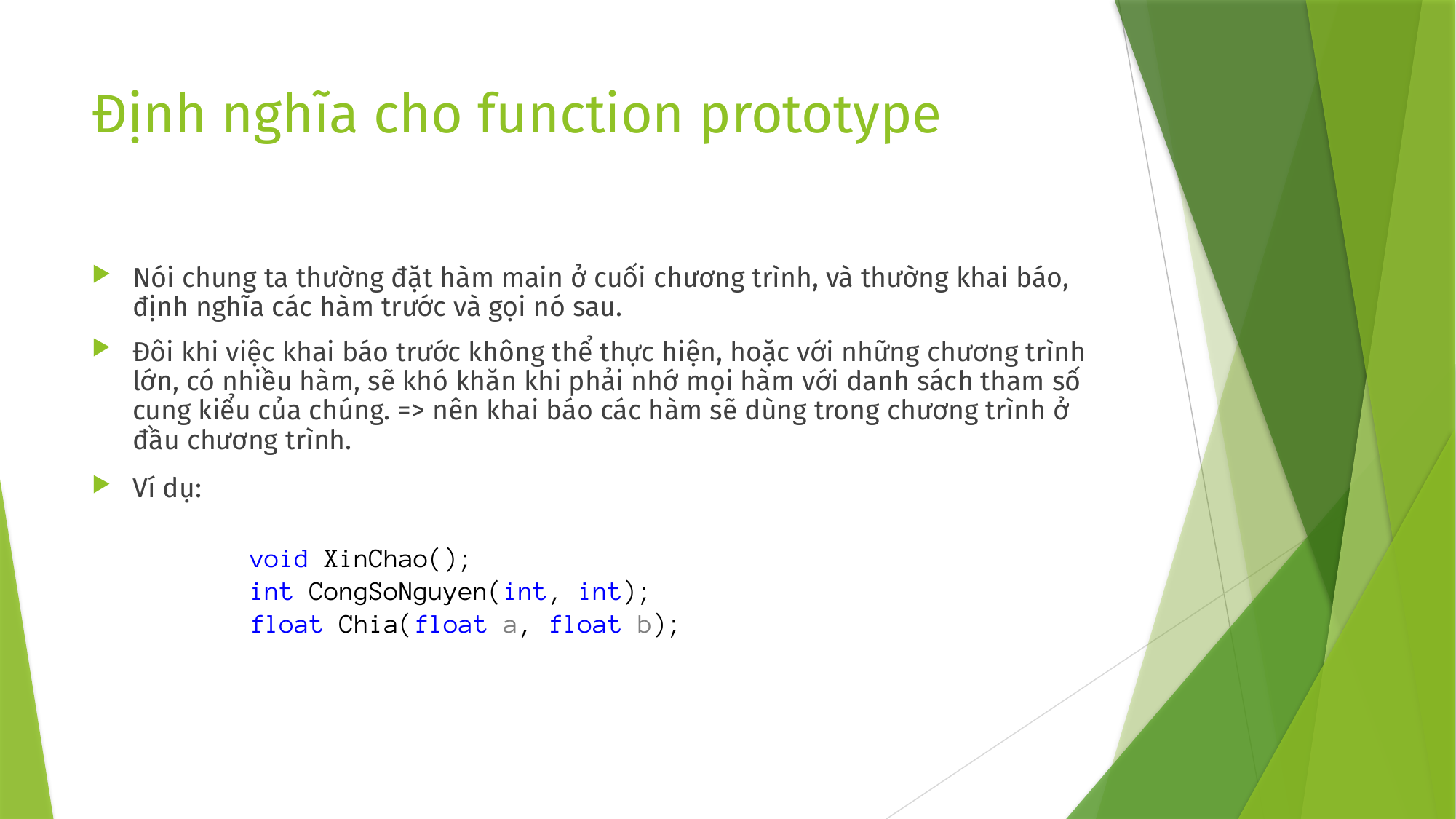

# Định nghĩa cho function prototype
Nói chung ta thường đặt hàm main ở cuối chương trình, và thường khai báo, định nghĩa các hàm trước và gọi nó sau.
Đôi khi việc khai báo trước không thể thực hiện, hoặc với những chương trình lớn, có nhiều hàm, sẽ khó khăn khi phải nhớ mọi hàm với danh sách tham số cung kiểu của chúng. => nên khai báo các hàm sẽ dùng trong chương trình ở đầu chương trình.
Ví dụ:

void XinChao();
int CongSoNguyen(int, int);
float Chia(float a, float b);